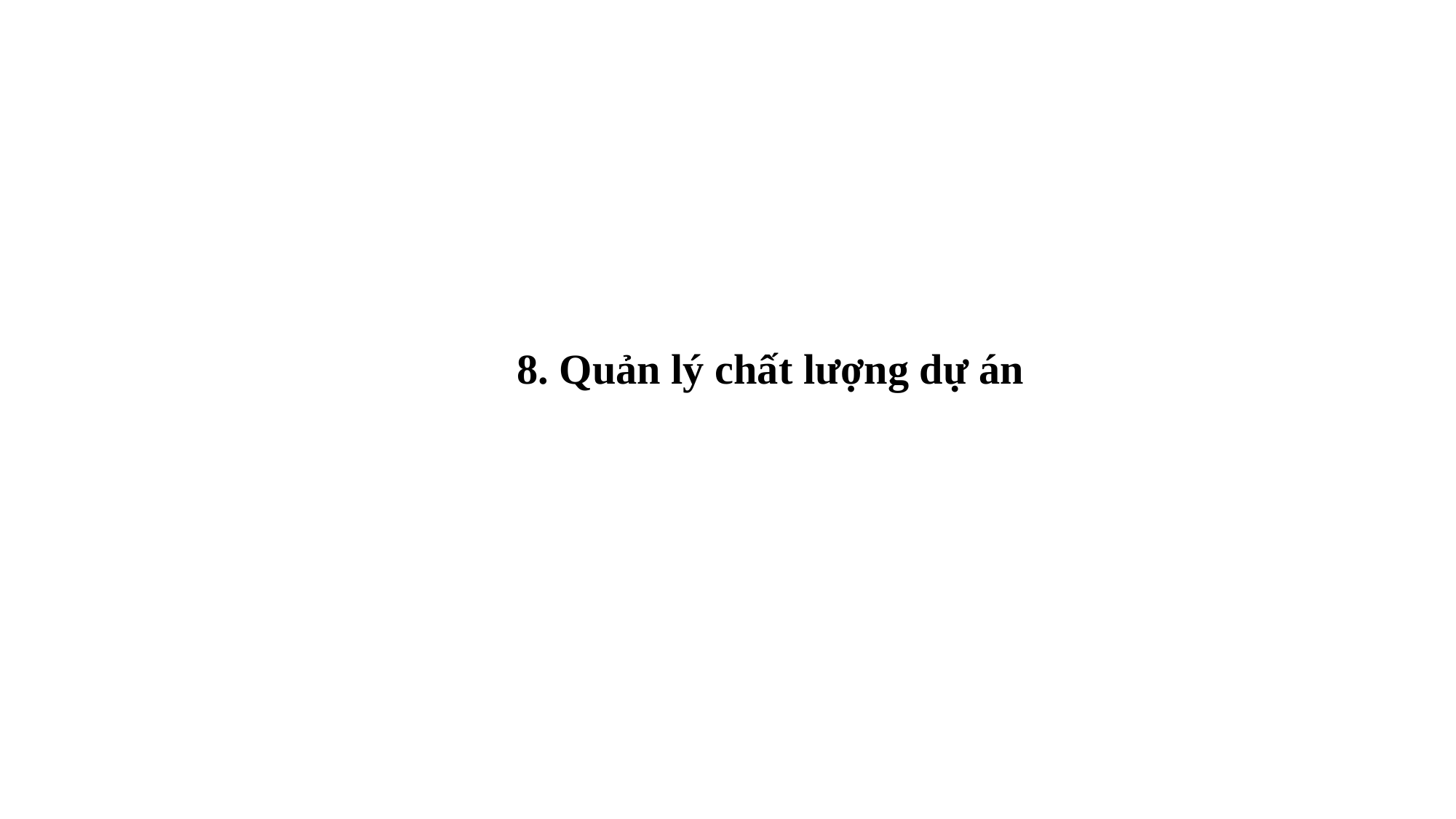

8. Quản lý chất lượng dự án